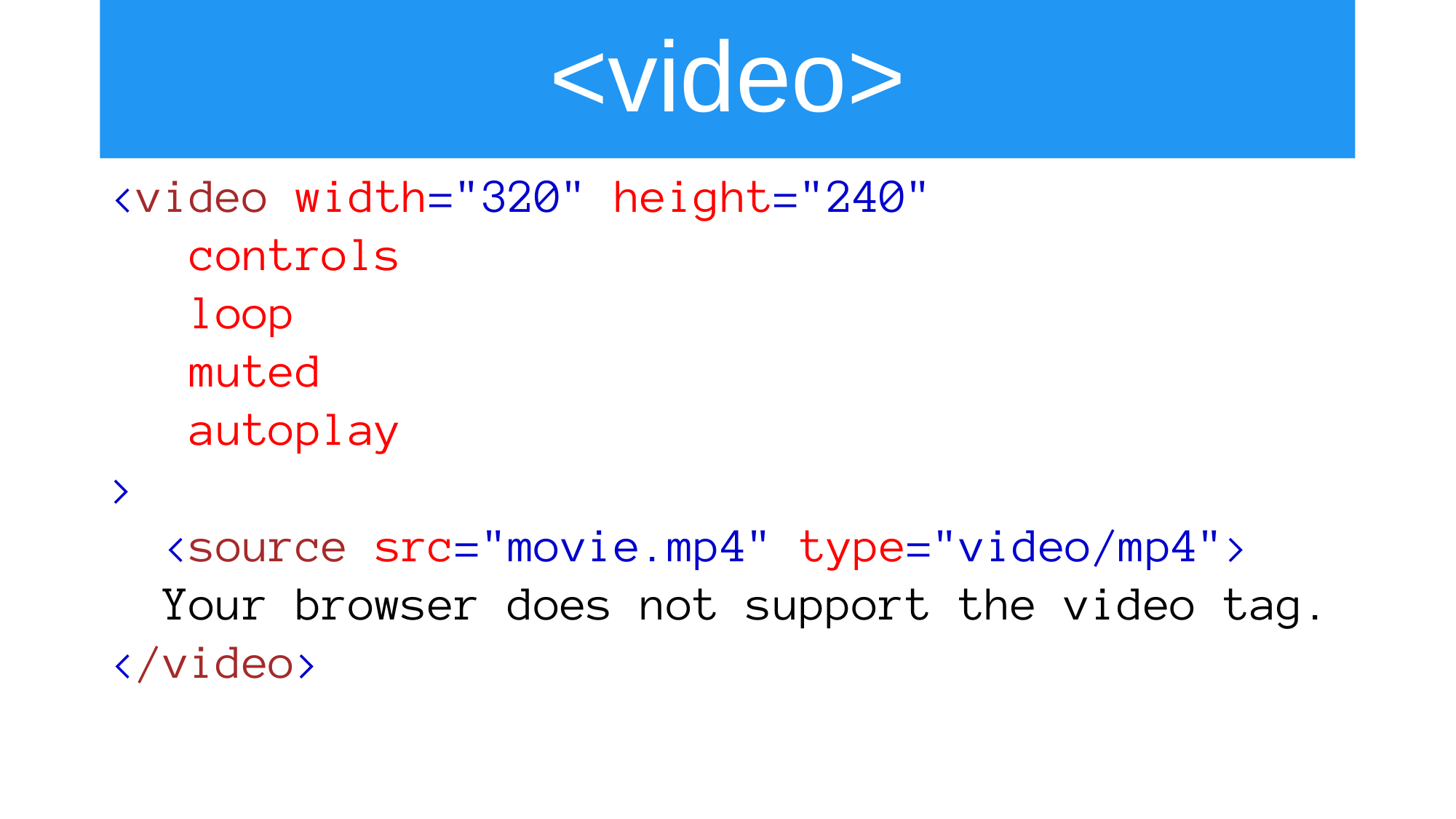

# <video>

<video width="320" height="240"
   controls
   loop
   muted
   autoplay
>
  <source src="movie.mp4" type="video/mp4"> 
  Your browser does not support the video tag.
</video>